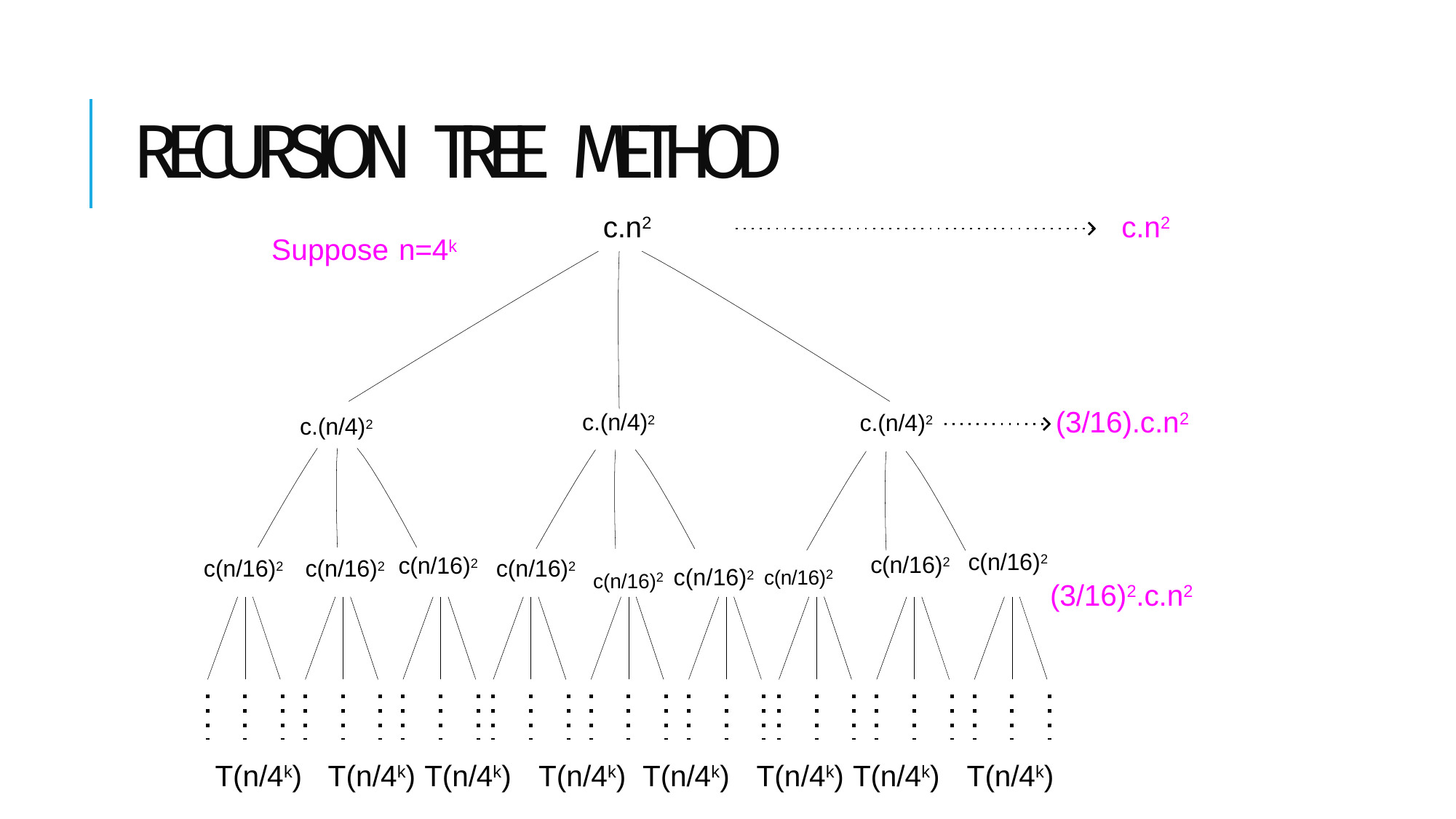

# RECURSION TREE METHOD
c.n2
c.n2

Suppose n=4k

(3/16).c.n2
c.(n/4)2
c.(n/4)2
c.(n/4)2

c(n/16)2
(3/16)2.c.n2
c(n/16)2
c(n/16)2
c(n/16)2 c(n/16)2 c(n/16)2
c(n/16)2	c(n/16)2
c(n/16)2

T(n/4k)
T(n/4k) T(n/4k)
T(n/4k)  T(n/4k)
T(n/4k) T(n/4k)
T(n/4k)